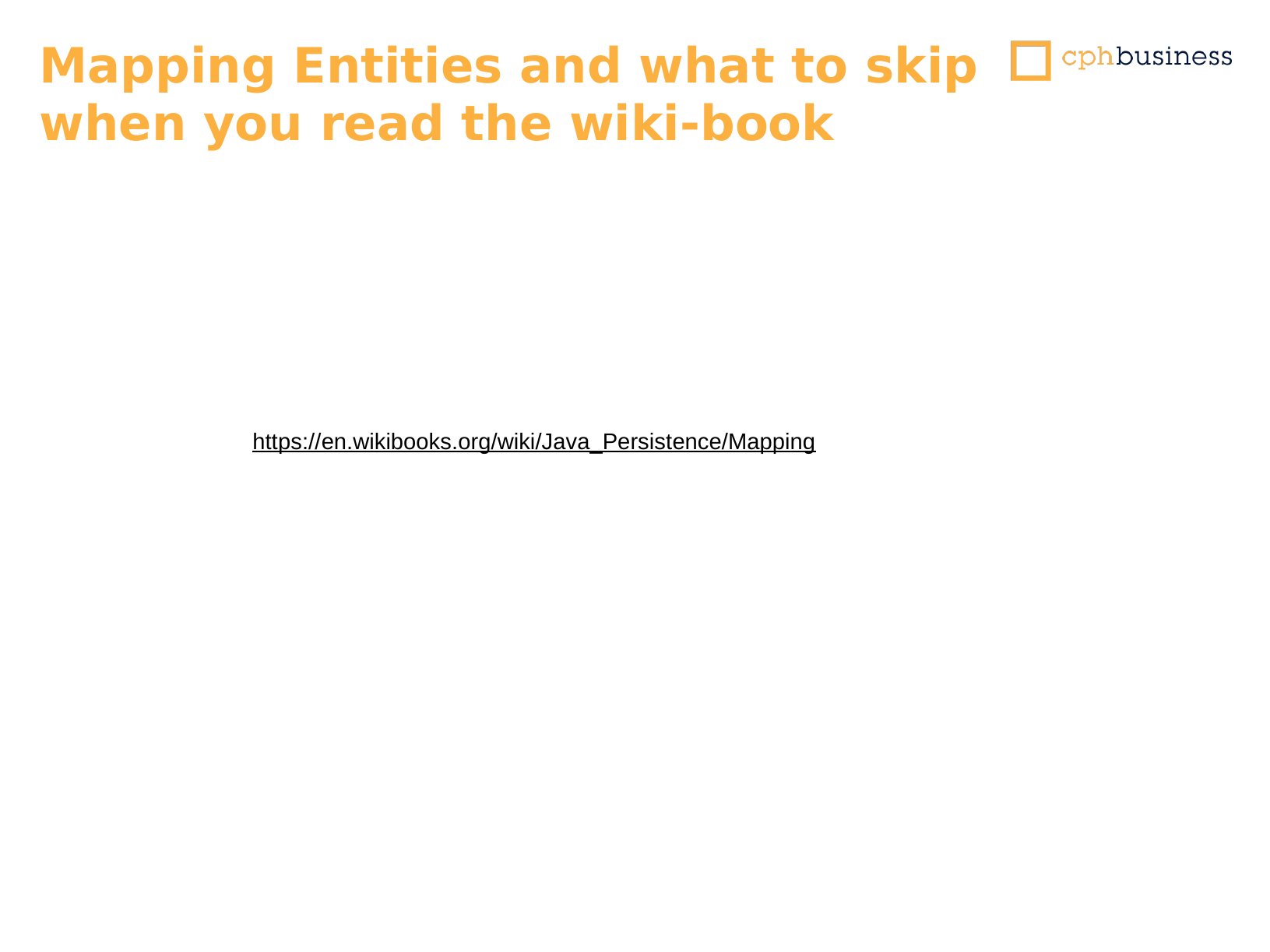

# Mapping Entities and what to skip when you read the wiki-book
https://en.wikibooks.org/wiki/Java_Persistence/Mapping